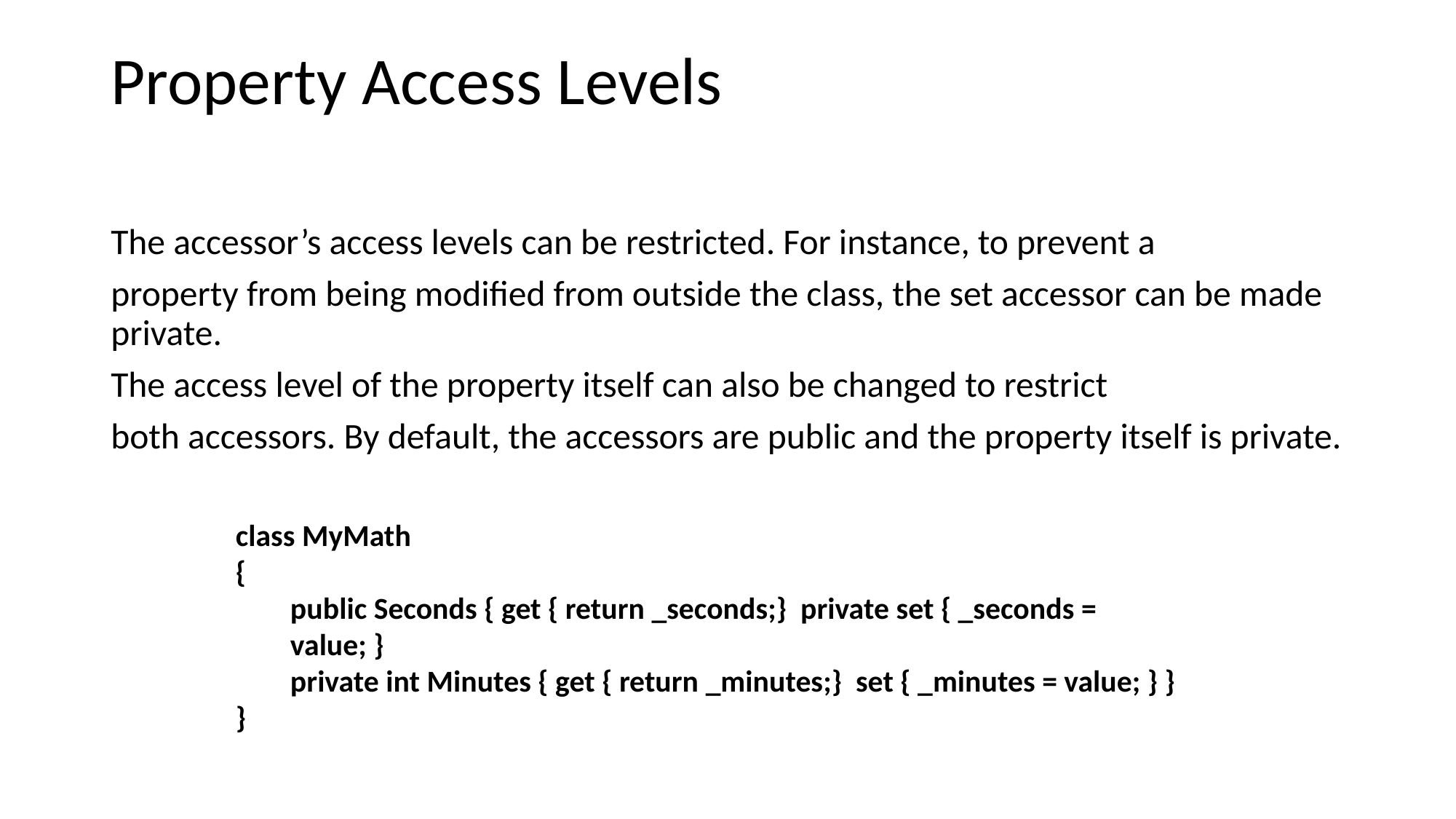

# Property Access Levels
The accessor’s access levels can be restricted. For instance, to prevent a
property from being modified from outside the class, the set accessor can be made private.
The access level of the property itself can also be changed to restrict
both accessors. By default, the accessors are public and the property itself is private.

class MyMath
{
public Seconds { get { return _seconds;}  private set { _seconds = value; }
private int Minutes { get { return _minutes;}  set { _minutes = value; } }
}